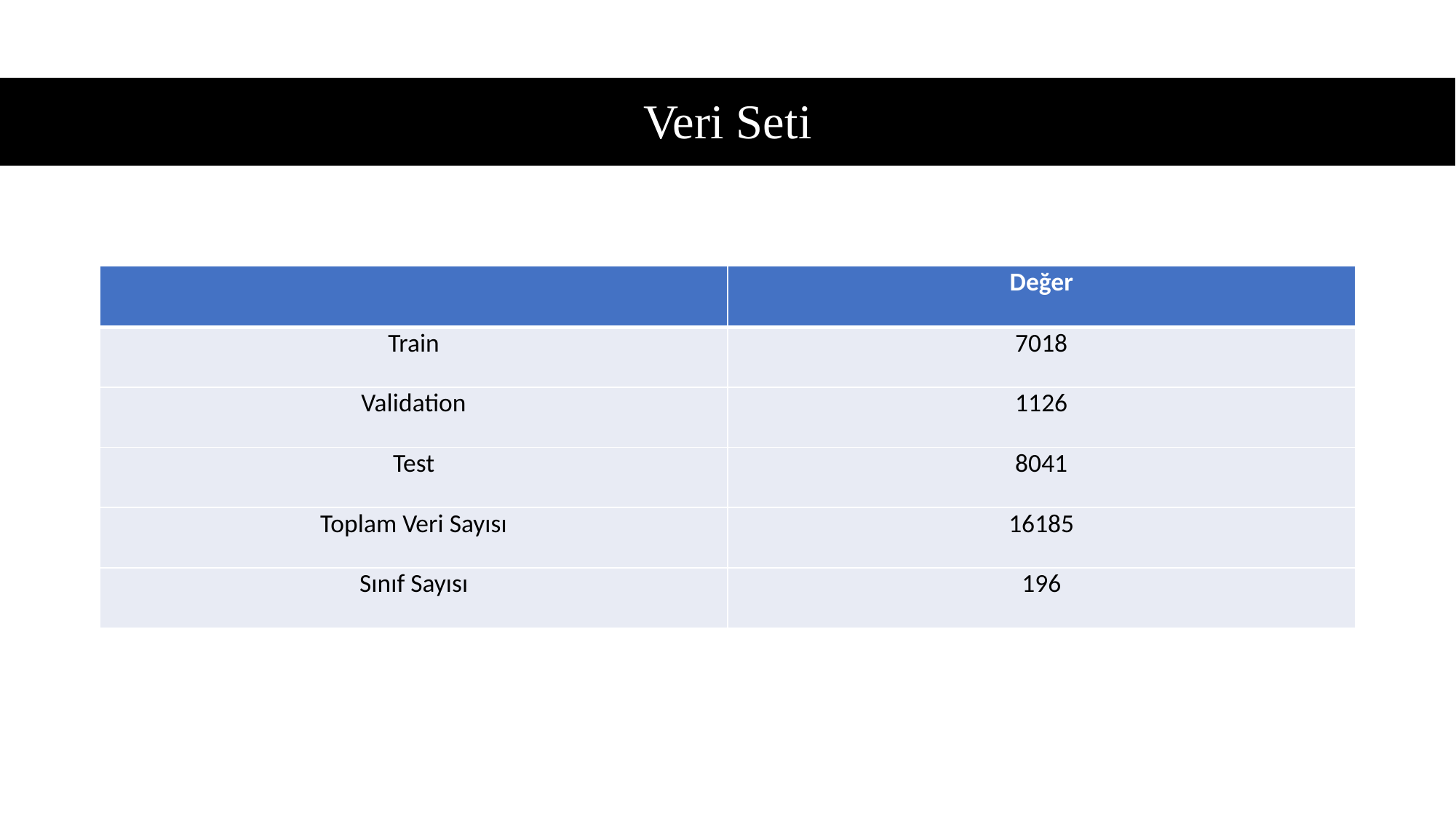

# Veri Seti
|  | Değer |
| --- | --- |
| Train | 7018 |
| Validation | 1126 |
| Test | 8041 |
| Toplam Veri Sayısı | 16185 |
| Sınıf Sayısı | 196 |